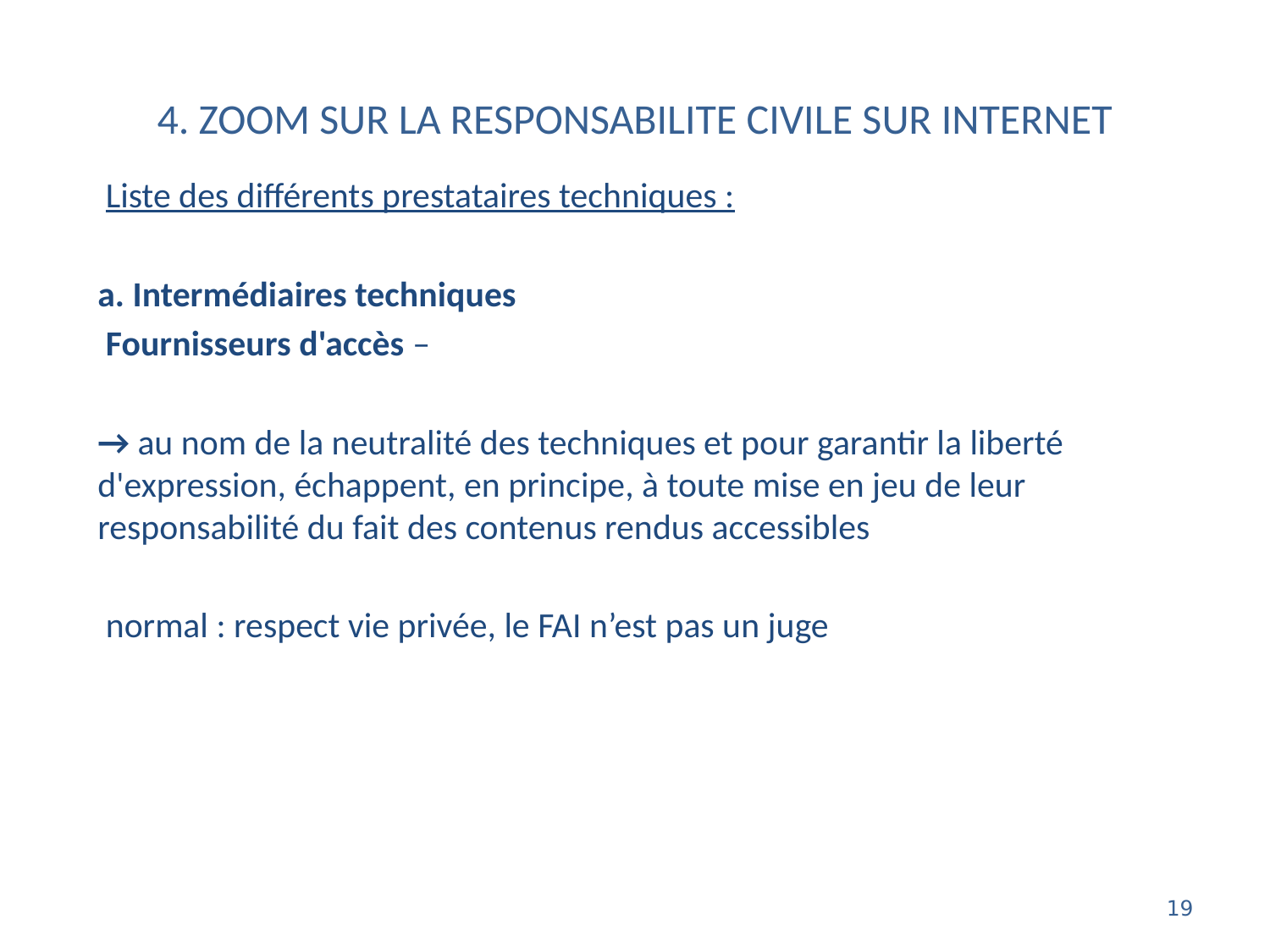

# 4. ZOOM SUR LA RESPONSABILITE CIVILE SUR INTERNET
 Liste des différents prestataires techniques :

a. Intermédiaires techniques
 Fournisseurs d'accès –

→ au nom de la neutralité des techniques et pour garantir la liberté d'expression, échappent, en principe, à toute mise en jeu de leur responsabilité du fait des contenus rendus accessibles

 normal : respect vie privée, le FAI n’est pas un juge

19